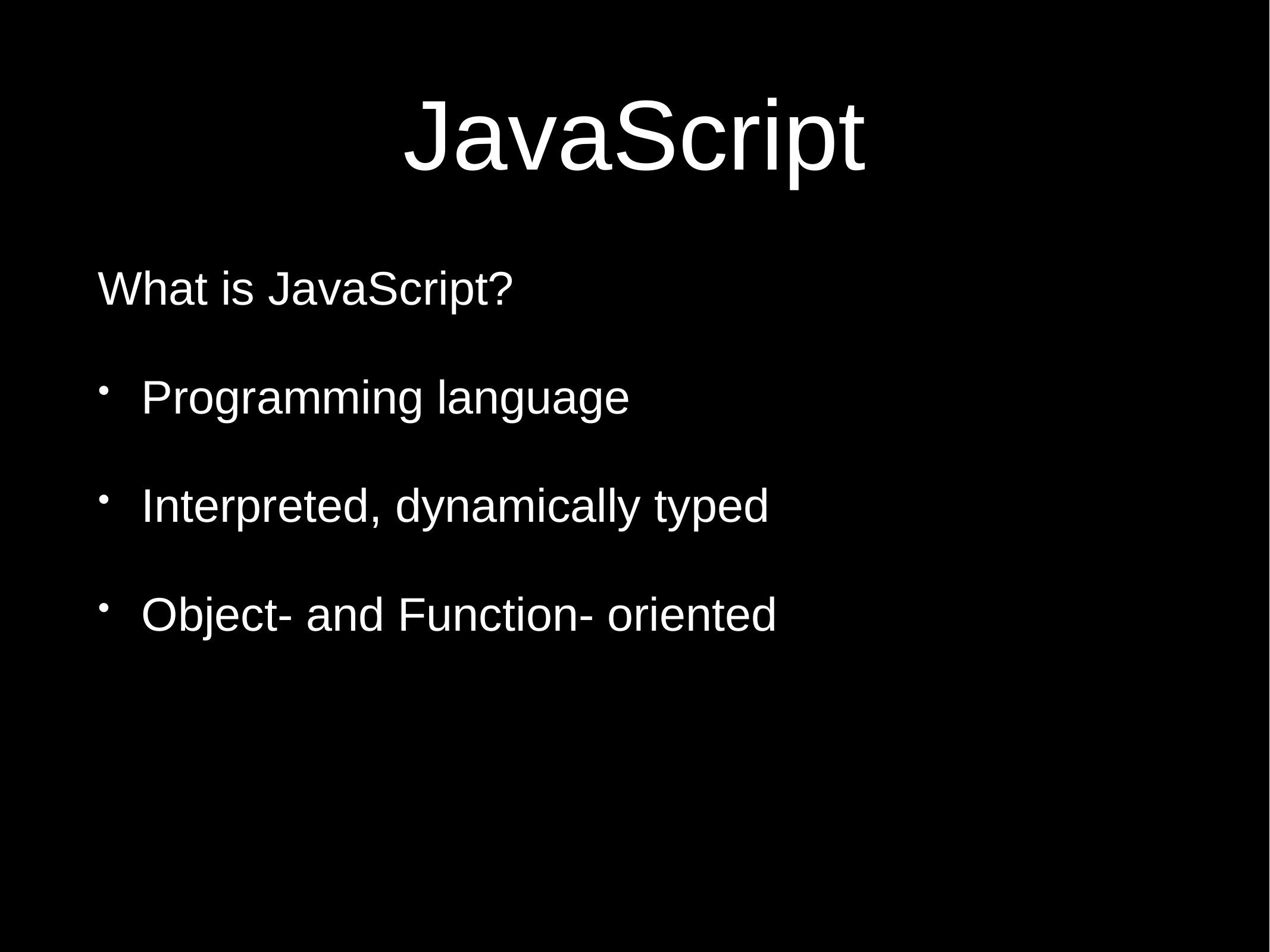

# JavaScript
What is JavaScript?
Programming language
Interpreted, dynamically typed
Object- and Function- oriented